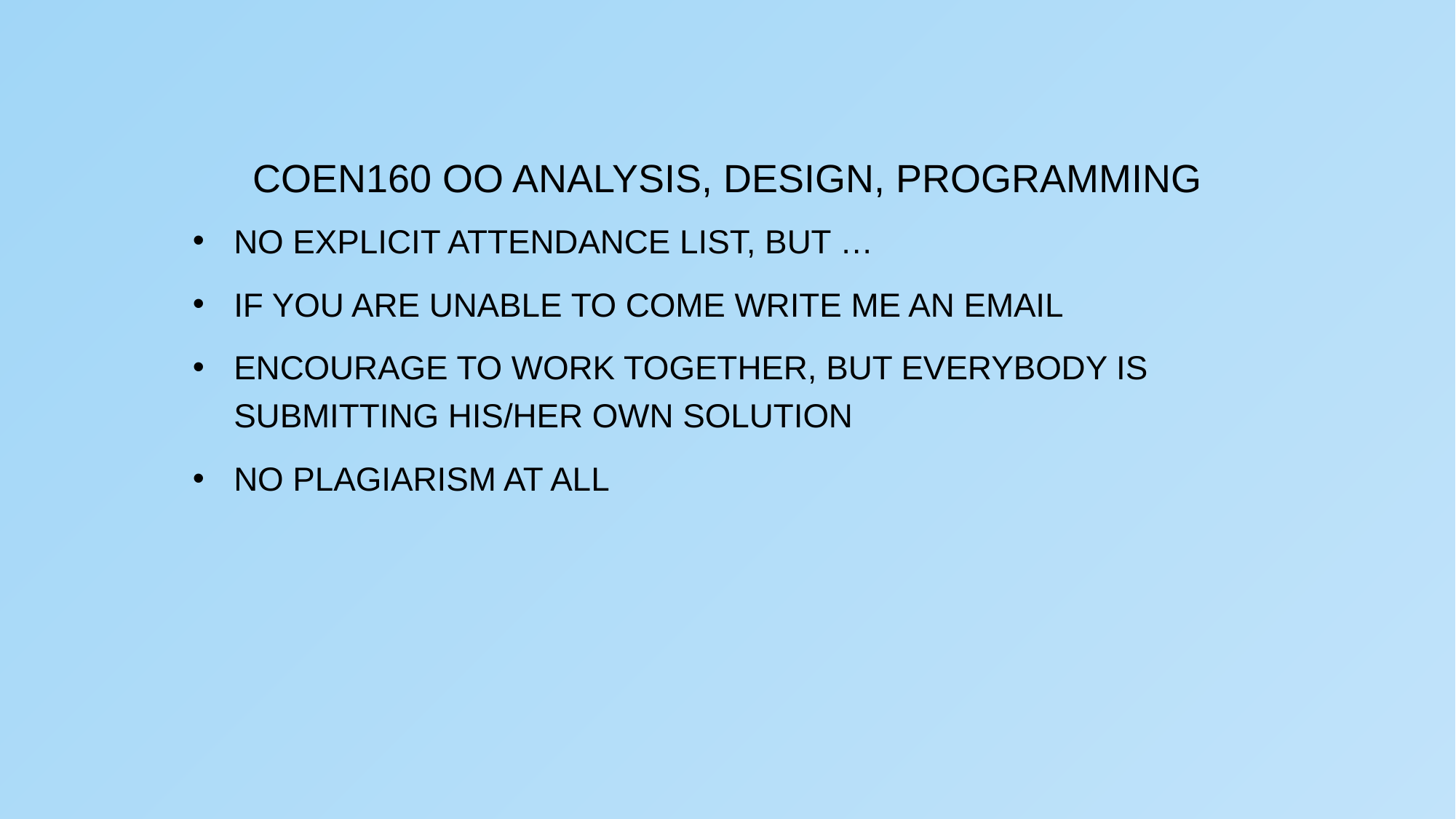

# COEN160 OO Analysis, Design, Programming
No explicit attendance list, but …
If you are unable to come write me an email
Encourage to work together, but everybody is submitting his/her own solution
No plagiarism at all